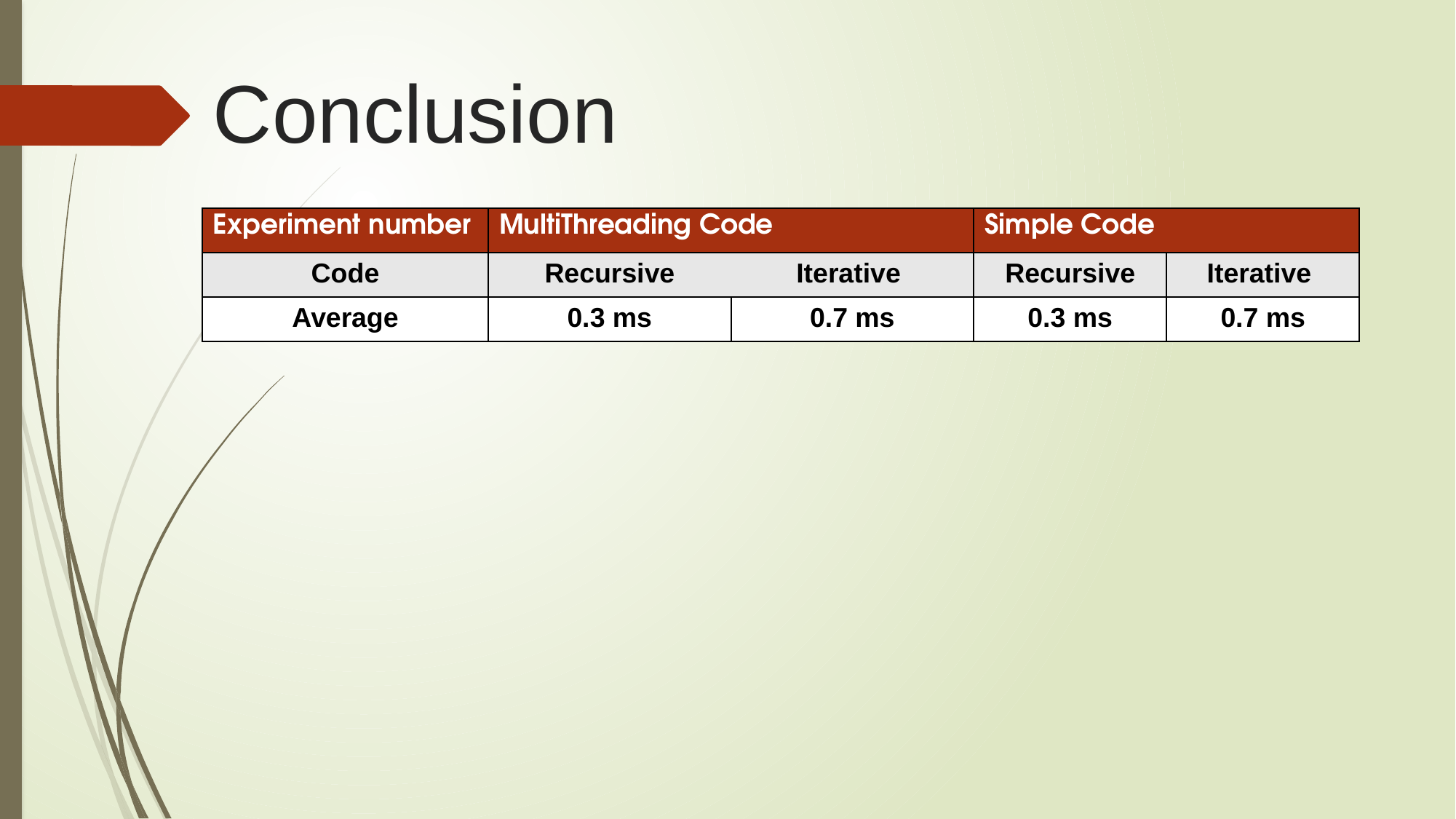

# Conclusion
| Experiment number | MultiThreading Code |  | Simple Code |  |
| --- | --- | --- | --- | --- |
| Code | Recursive | Iterative | Recursive | Iterative |
| Average | 0.3 ms | 0.7 ms | 0.3 ms | 0.7 ms |